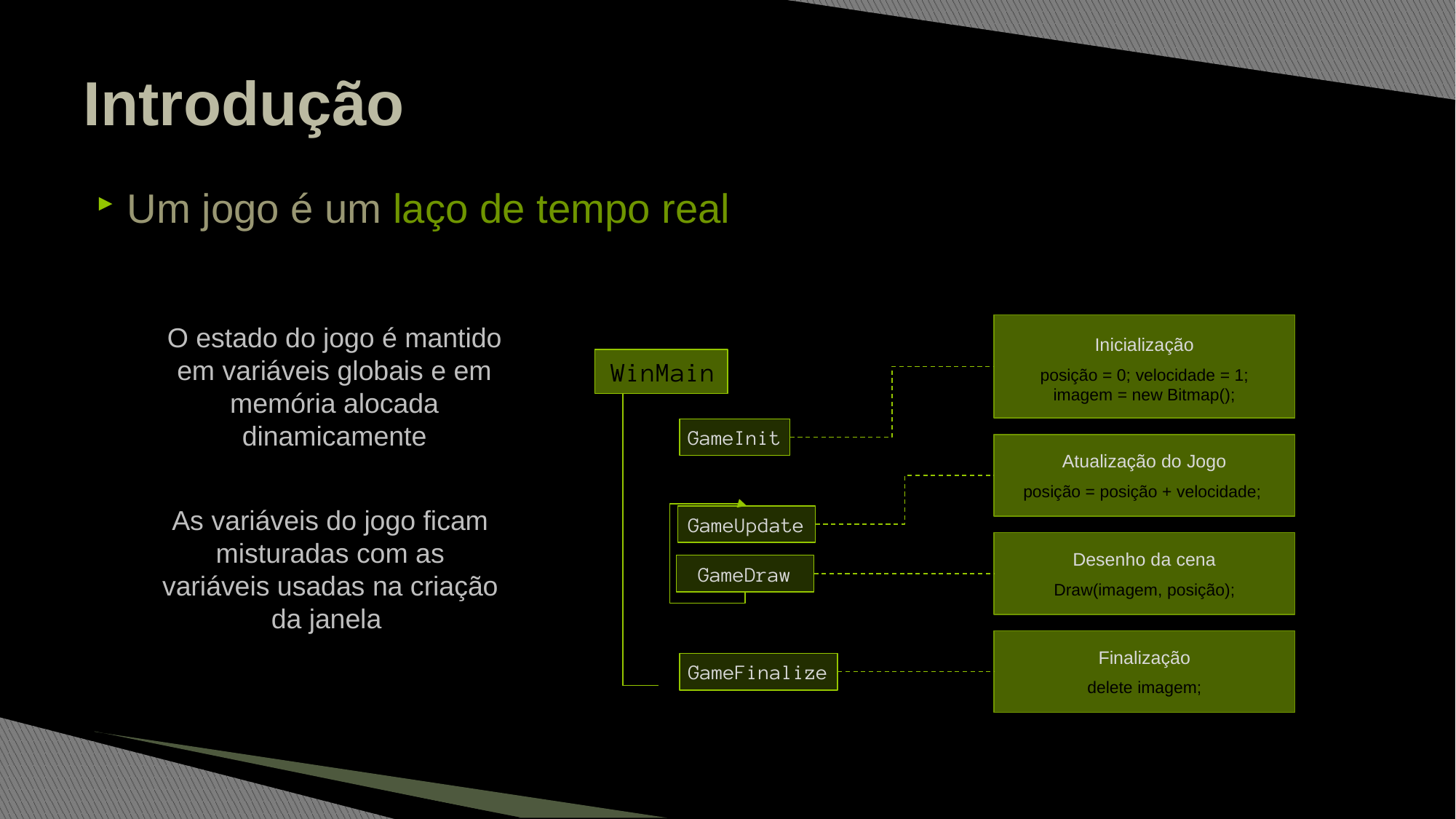

# Introdução
Um jogo é um laço de tempo real
O estado do jogo é mantido em variáveis globais e em memória alocada dinamicamente
Inicialização
posição = 0; velocidade = 1;
imagem = new Bitmap();
WinMain

GameInit

Atualização do Jogo
posição = posição + velocidade;
As variáveis do jogo ficam misturadas com as variáveis usadas na criação da janela

GameUpdate
Desenho da cena
Draw(imagem, posição);

GameDraw
Finalização
delete imagem;
GameFinalize